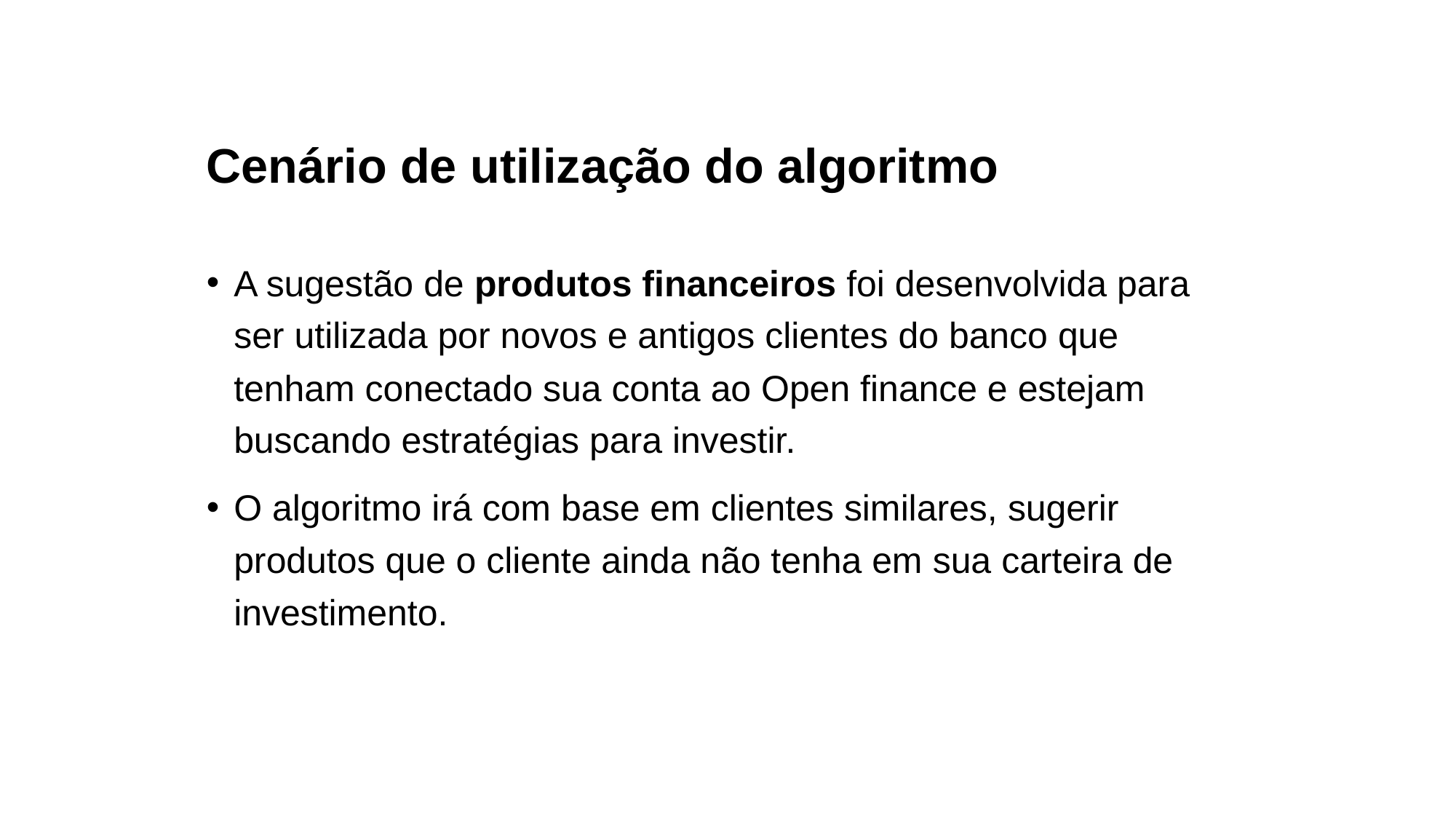

# Cenário de utilização do algoritmo
A sugestão de produtos financeiros foi desenvolvida para ser utilizada por novos e antigos clientes do banco que tenham conectado sua conta ao Open finance e estejam buscando estratégias para investir.
O algoritmo irá com base em clientes similares, sugerir produtos que o cliente ainda não tenha em sua carteira de investimento.